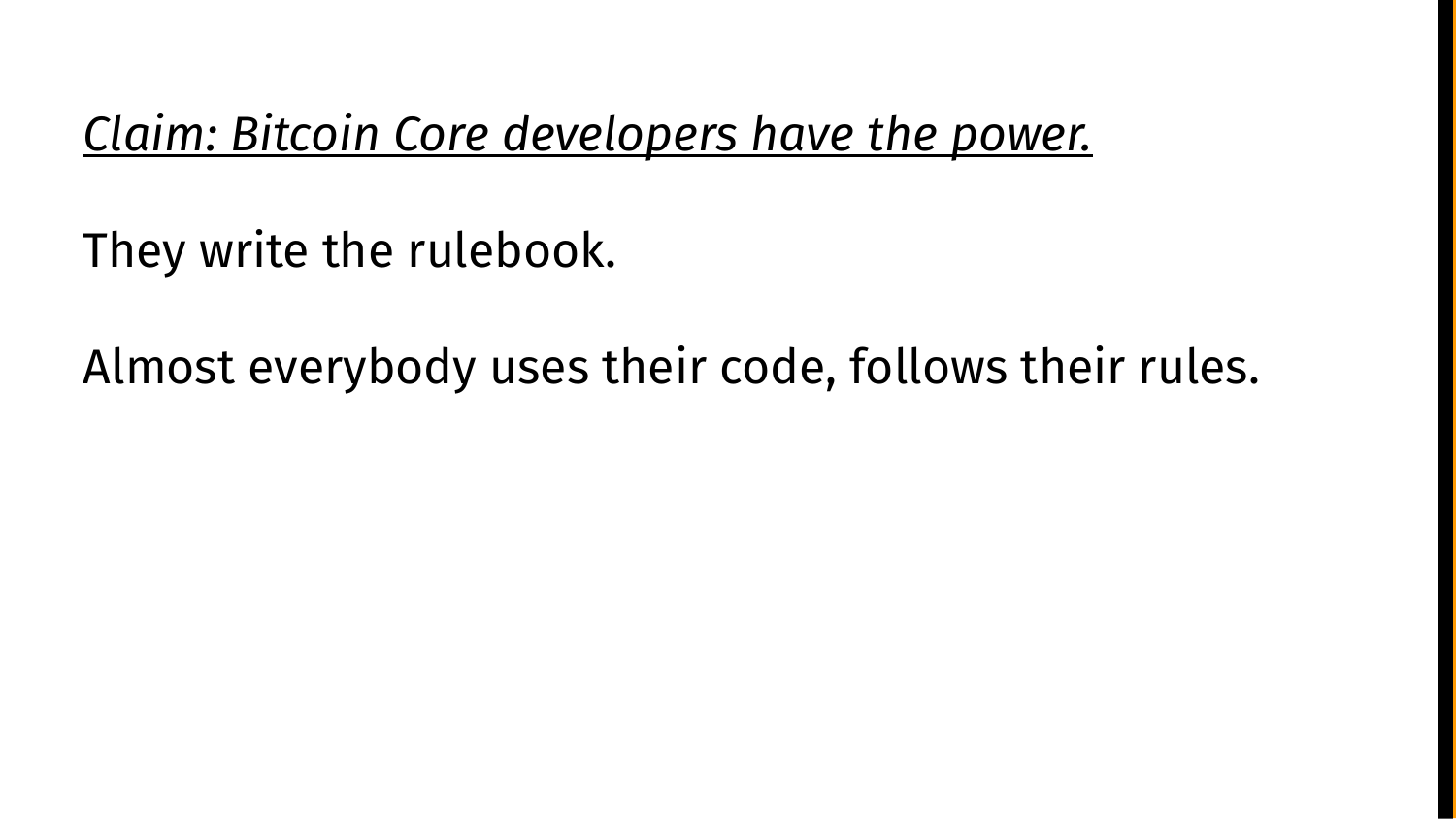

Claim: Bitcoin Core developers have the power.

They write the rulebook.

Almost everybody uses their code, follows their rules.